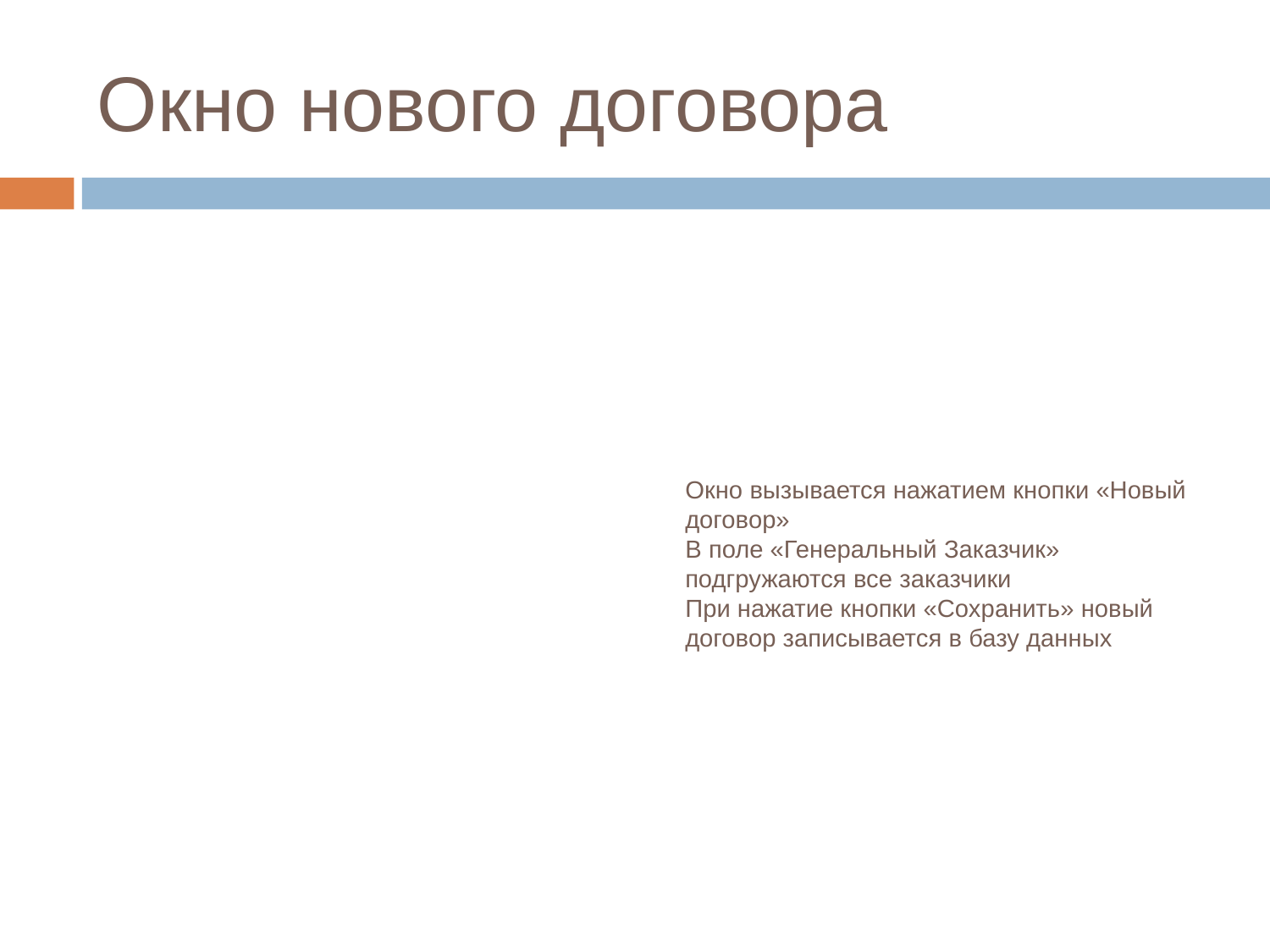

Окно нового договора
Окно вызывается нажатием кнопки «Новый договор»
В поле «Генеральный Заказчик» подгружаются все заказчики
При нажатие кнопки «Сохранить» новый договор записывается в базу данных